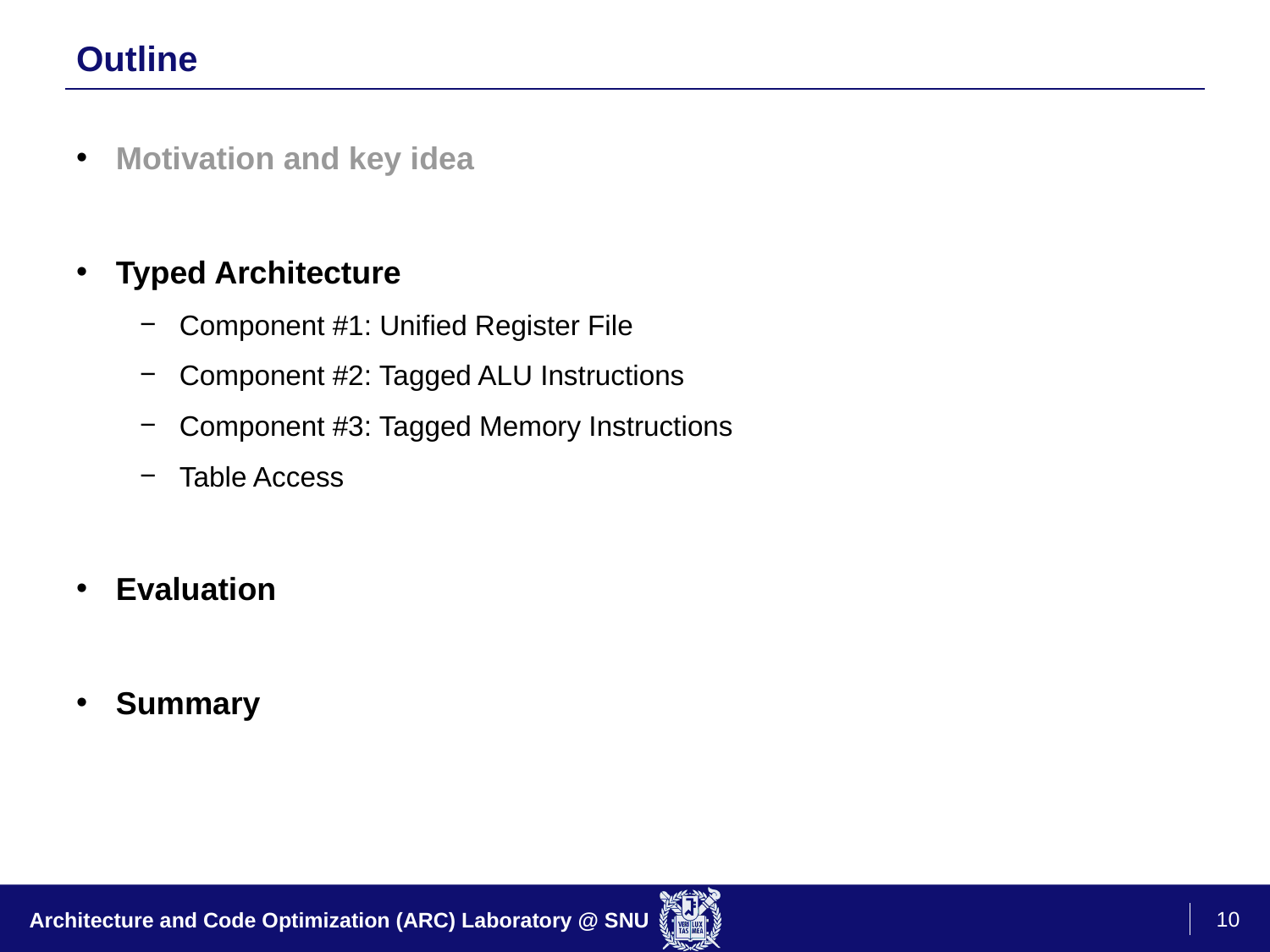

# Outline
Motivation and key idea

Typed Architecture
Component #1: Unified Register File
Component #2: Tagged ALU Instructions
Component #3: Tagged Memory Instructions
Table Access

Evaluation

Summary
10